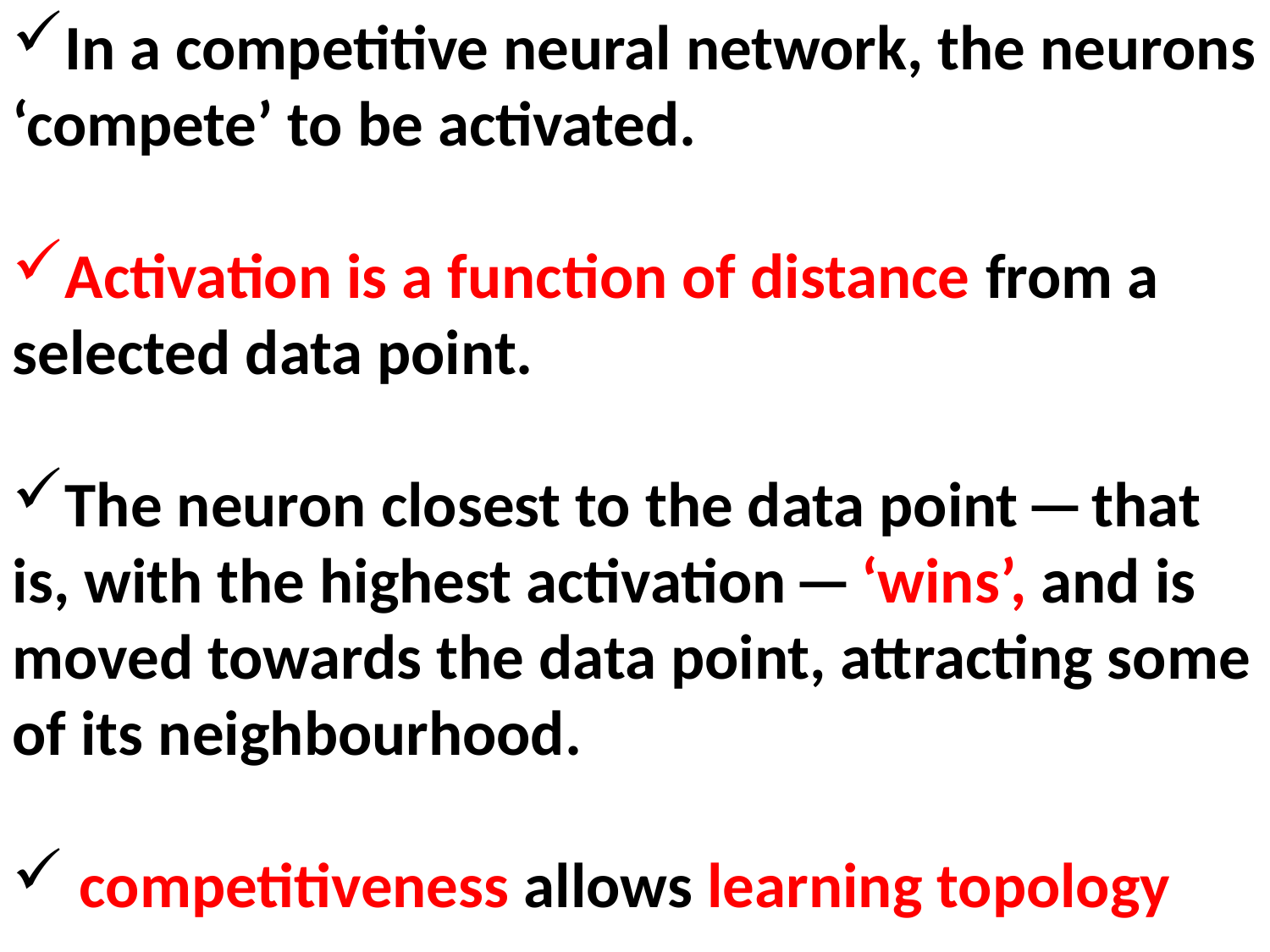

In a competitive neural network, the neurons ‘compete’ to be activated.

Activation is a function of distance from a selected data point.

The neuron closest to the data point — that is, with the highest activation — ‘wins’, and is moved towards the data point, attracting some of its neighbourhood.

 competitiveness allows learning topology